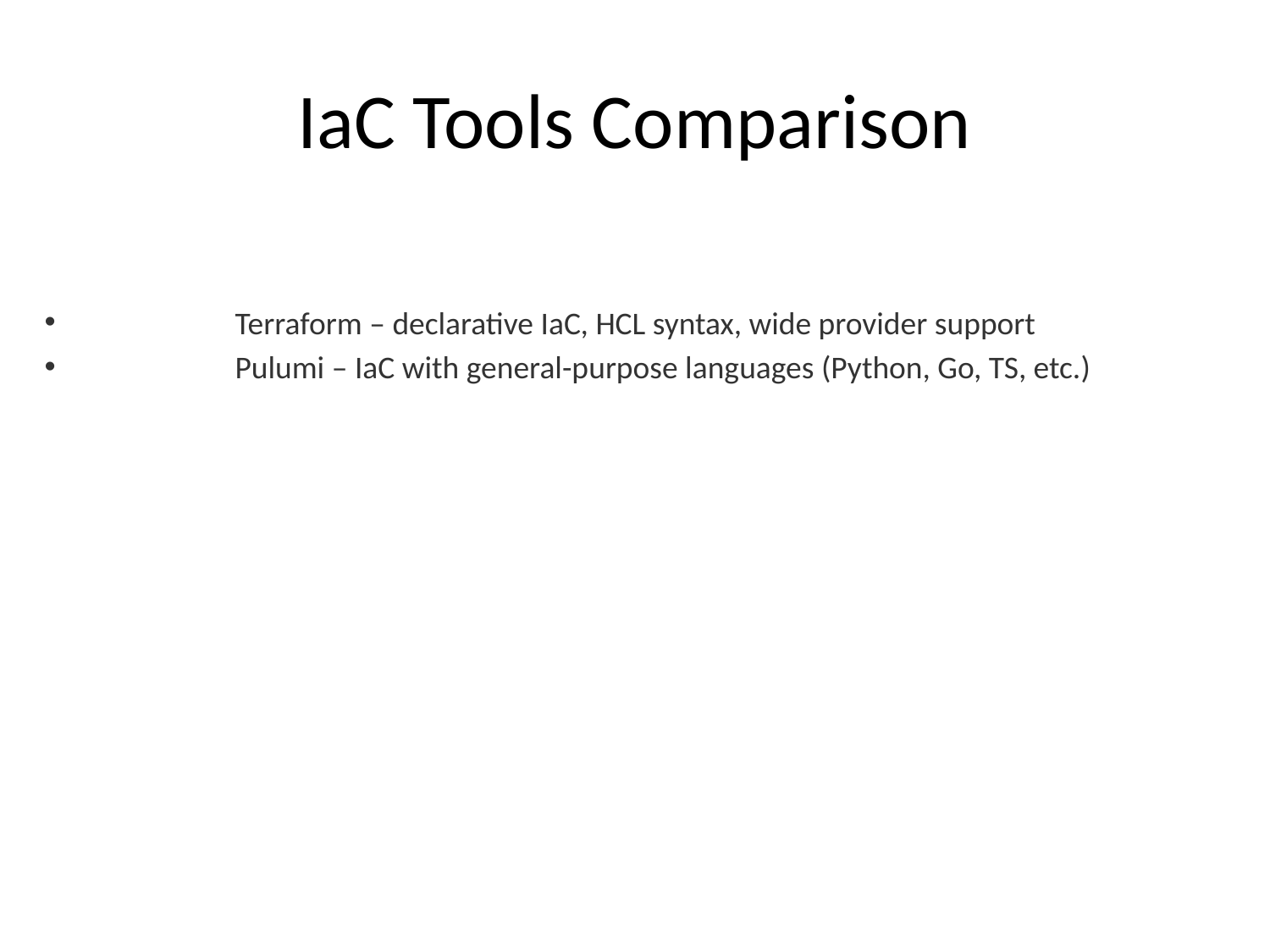

# IaC Tools Comparison

Terraform – declarative IaC, HCL syntax, wide provider support
Pulumi – IaC with general-purpose languages (Python, Go, TS, etc.)